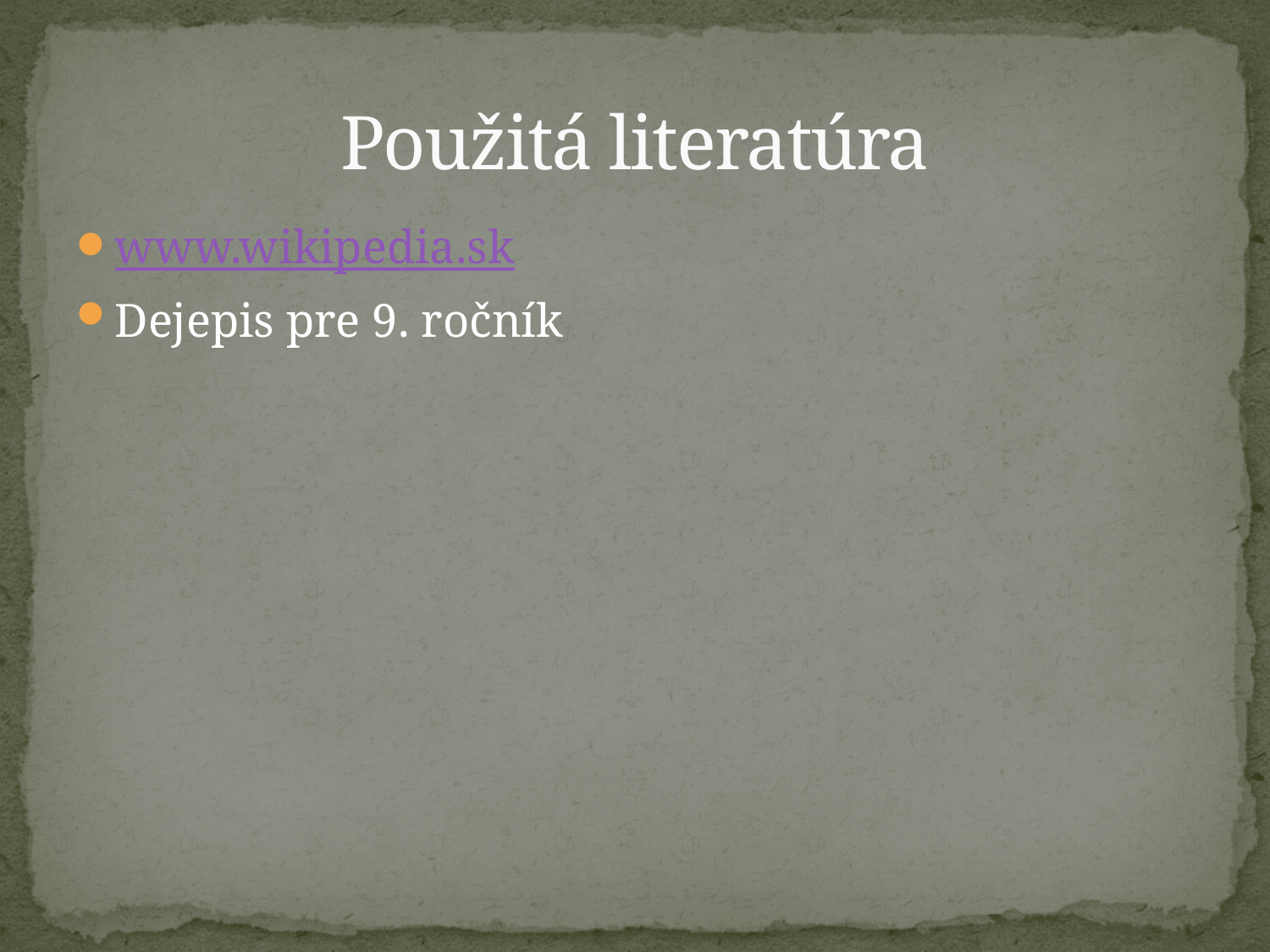

# Použitá literatúra
www.wikipedia.sk
Dejepis pre 9. ročník